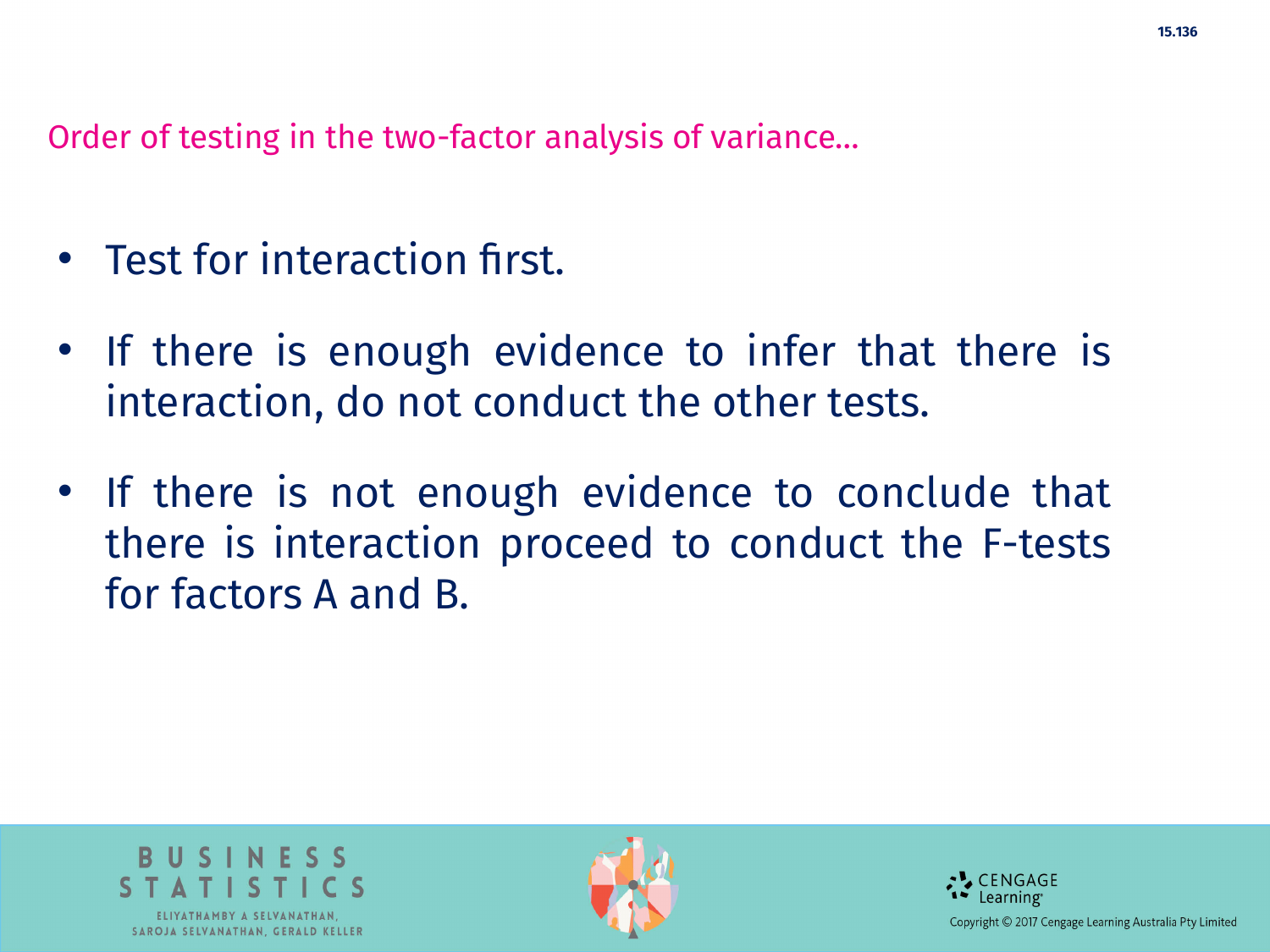

15.136
Order of testing in the two-factor analysis of variance…
#
Test for interaction first.
If there is enough evidence to infer that there is interaction, do not conduct the other tests.
If there is not enough evidence to conclude that there is interaction proceed to conduct the F-tests for factors A and B.